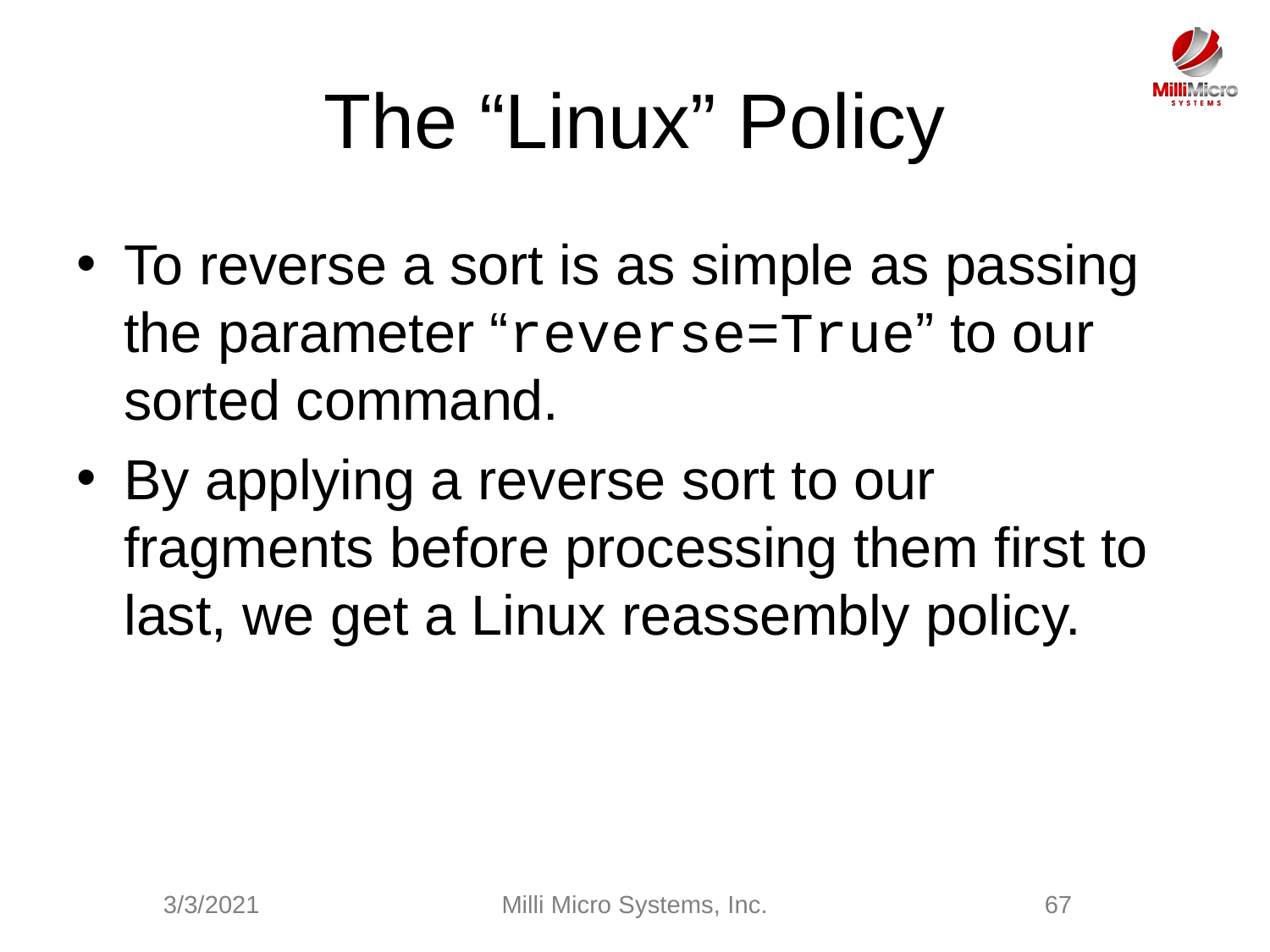

# The “Linux” Policy
To reverse a sort is as simple as passing the parameter “reverse=True” to our sorted command.
By applying a reverse sort to our fragments before processing them first to last, we get a Linux reassembly policy.
3/3/2021
Milli Micro Systems, Inc.
67